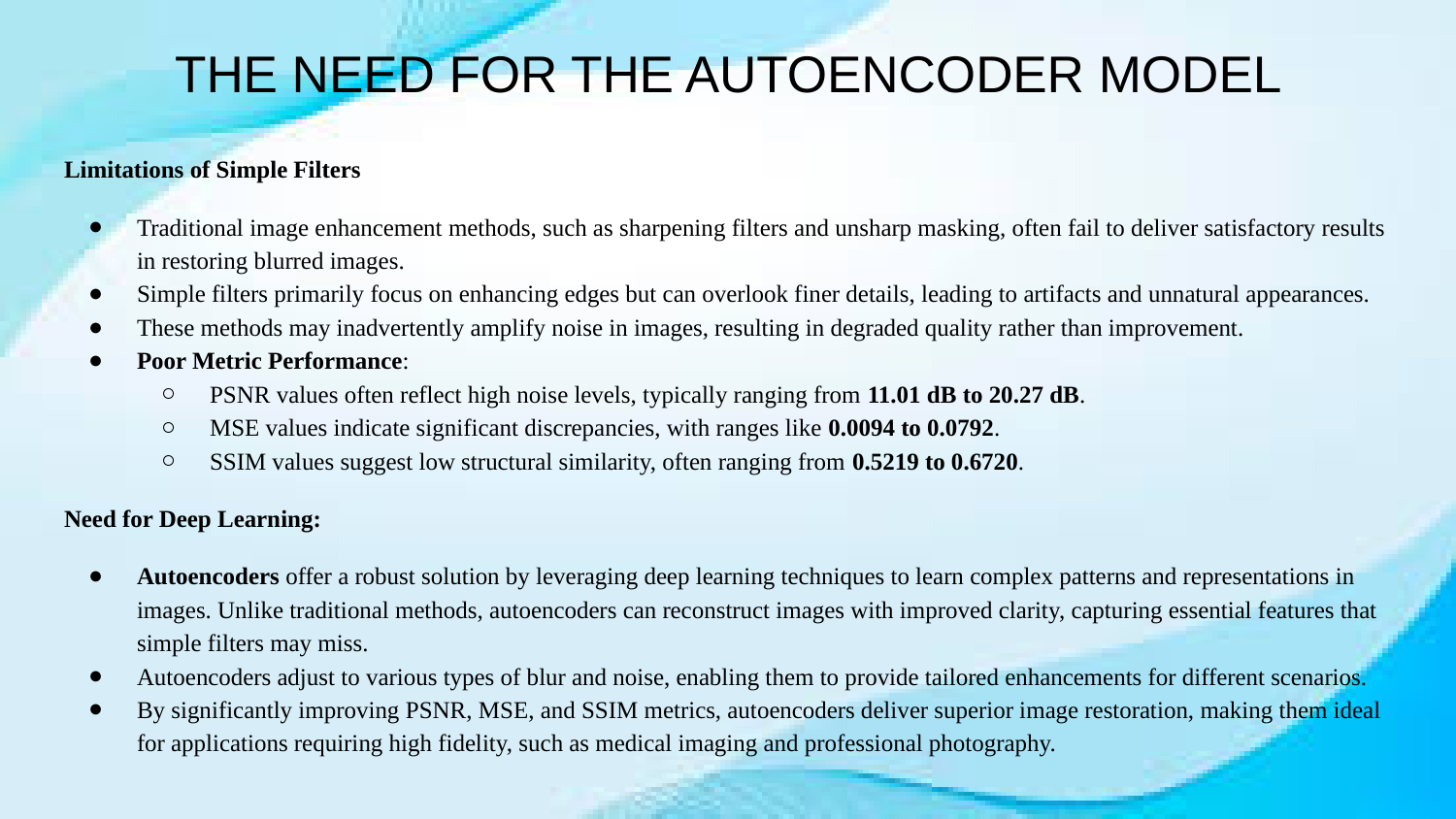

# THE NEED FOR THE AUTOENCODER MODEL
Limitations of Simple Filters
Traditional image enhancement methods, such as sharpening filters and unsharp masking, often fail to deliver satisfactory results in restoring blurred images.
Simple filters primarily focus on enhancing edges but can overlook finer details, leading to artifacts and unnatural appearances.
These methods may inadvertently amplify noise in images, resulting in degraded quality rather than improvement.
Poor Metric Performance:
PSNR values often reflect high noise levels, typically ranging from 11.01 dB to 20.27 dB.
MSE values indicate significant discrepancies, with ranges like 0.0094 to 0.0792.
SSIM values suggest low structural similarity, often ranging from 0.5219 to 0.6720.
Need for Deep Learning:
Autoencoders offer a robust solution by leveraging deep learning techniques to learn complex patterns and representations in images. Unlike traditional methods, autoencoders can reconstruct images with improved clarity, capturing essential features that simple filters may miss.
Autoencoders adjust to various types of blur and noise, enabling them to provide tailored enhancements for different scenarios.
By significantly improving PSNR, MSE, and SSIM metrics, autoencoders deliver superior image restoration, making them ideal for applications requiring high fidelity, such as medical imaging and professional photography.